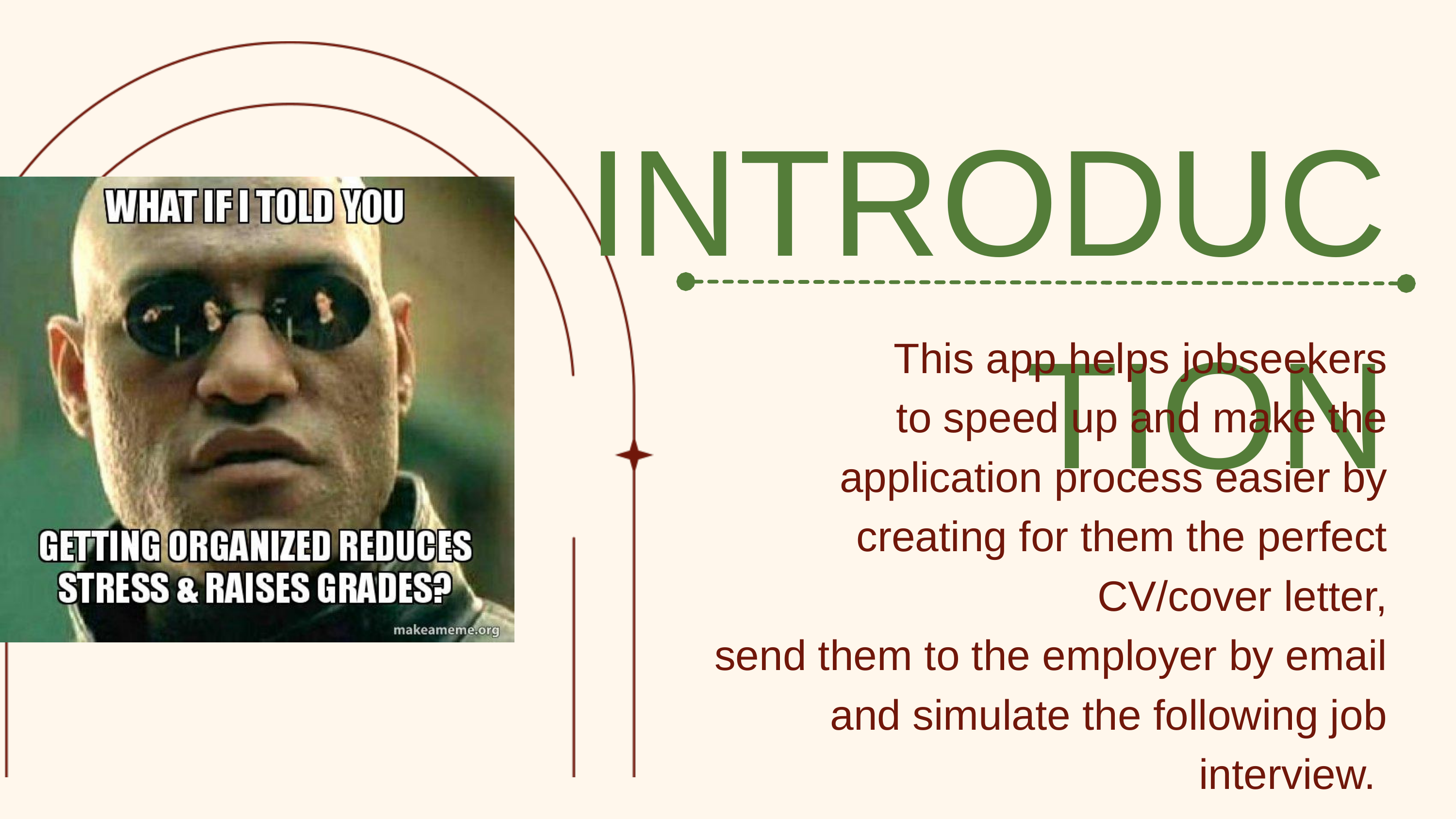

INTRODUCTION

This app helps jobseekers
to speed up and make the application process easier by creating for them the perfect CV/cover letter,
send them to the employer by email
and simulate the following job interview.